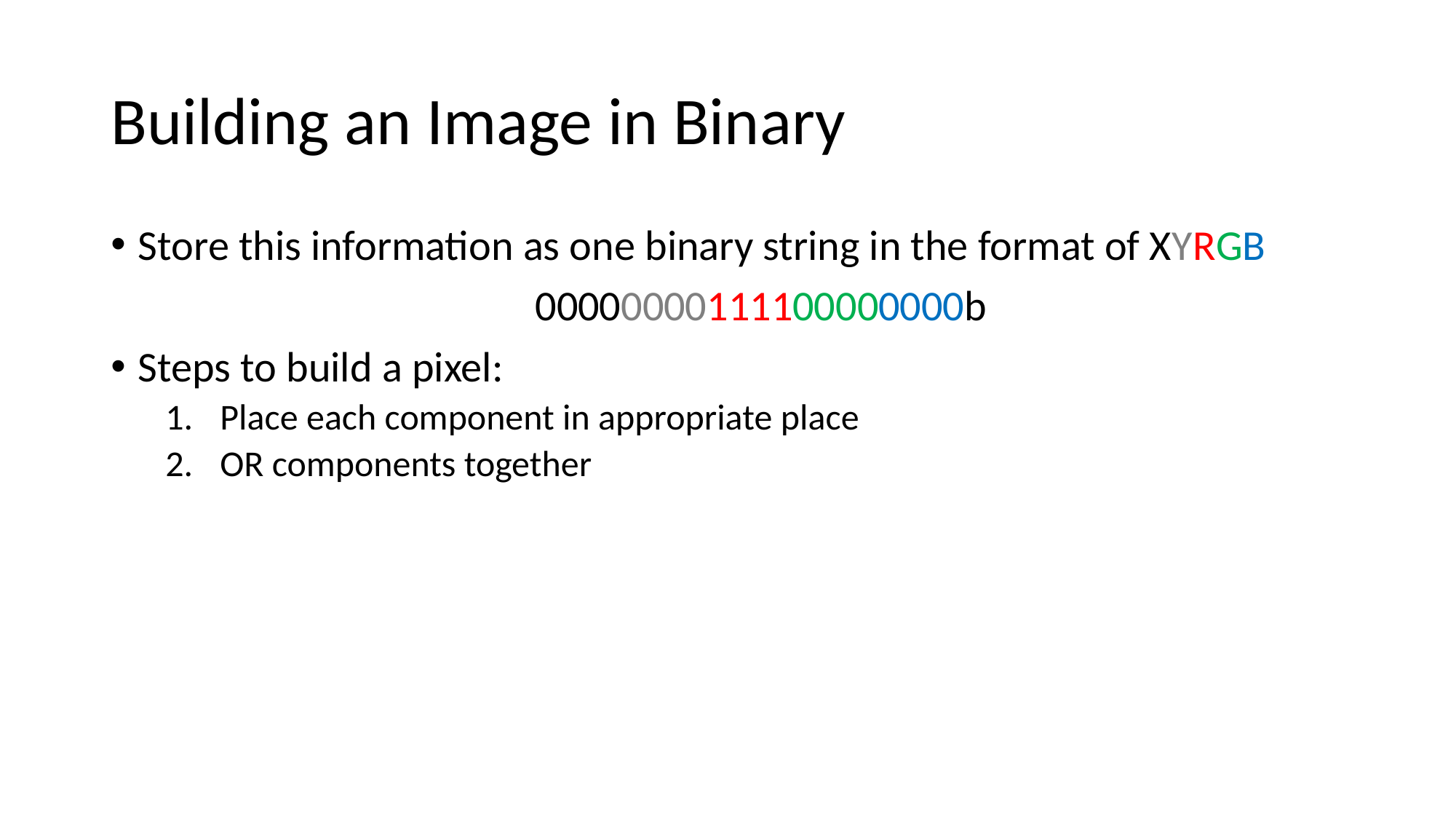

# Building an Image in Binary
Store this information as one binary string in the format of XYRGB
00000000111100000000b
Steps to build a pixel:
Place each component in appropriate place
OR components together